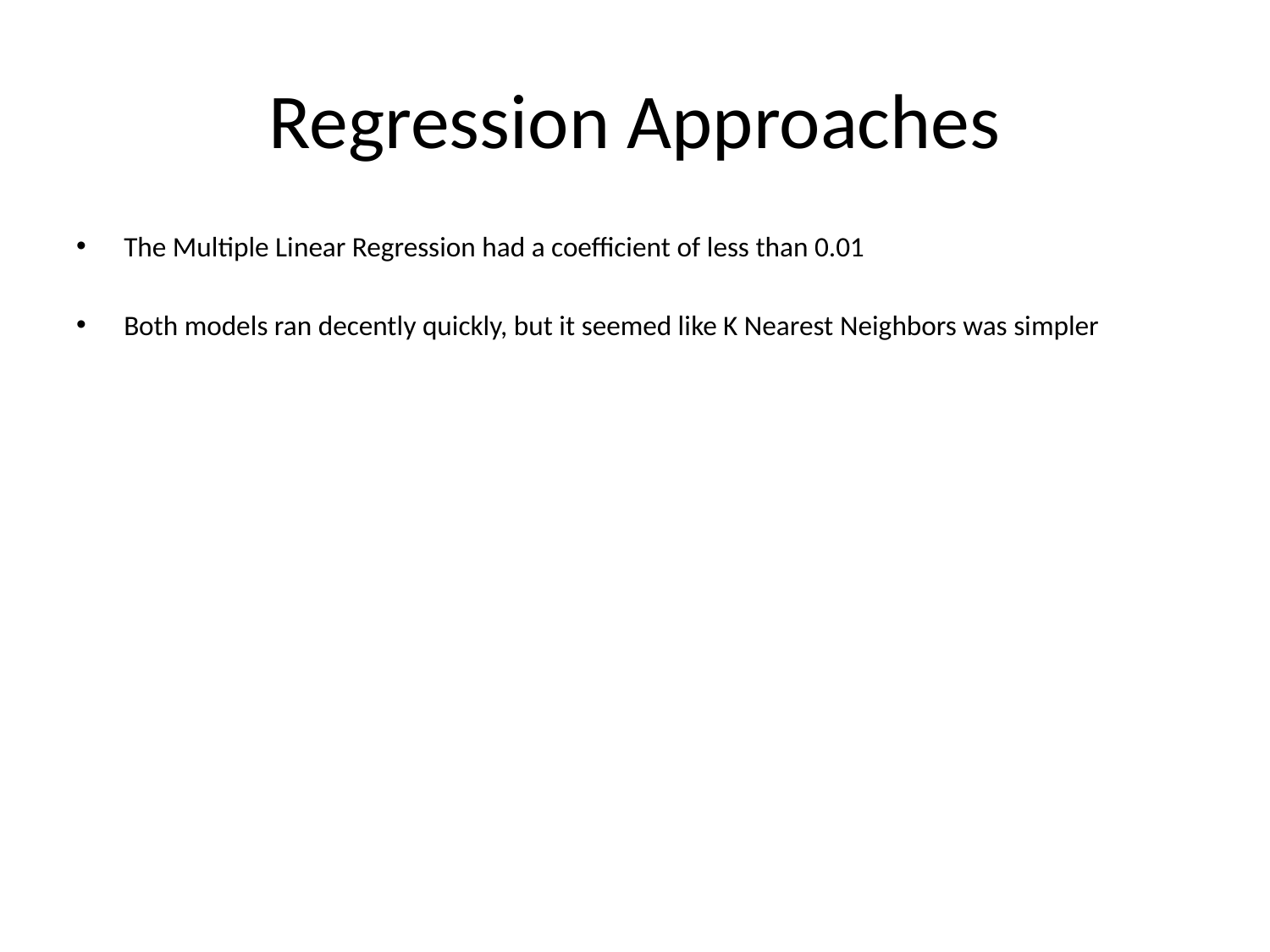

# Regression Approaches
The Multiple Linear Regression had a coefficient of less than 0.01

Both models ran decently quickly, but it seemed like K Nearest Neighbors was simpler